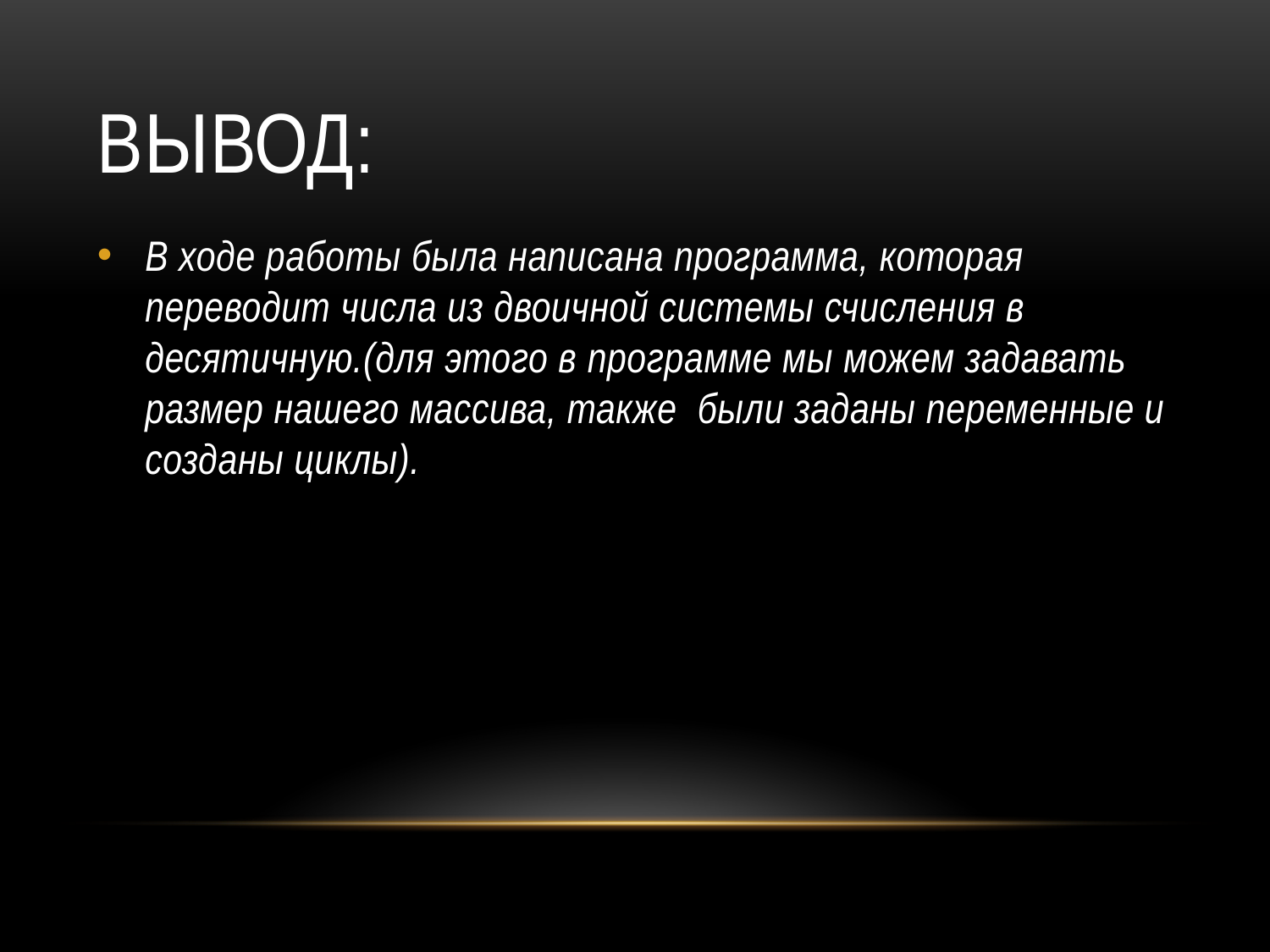

# Вывод:
В ходе работы была написана программа, которая  переводит числа из двоичной системы счисления в десятичную.(для этого в программе мы можем задавать размер нашего массива, также  были заданы переменные и созданы циклы).